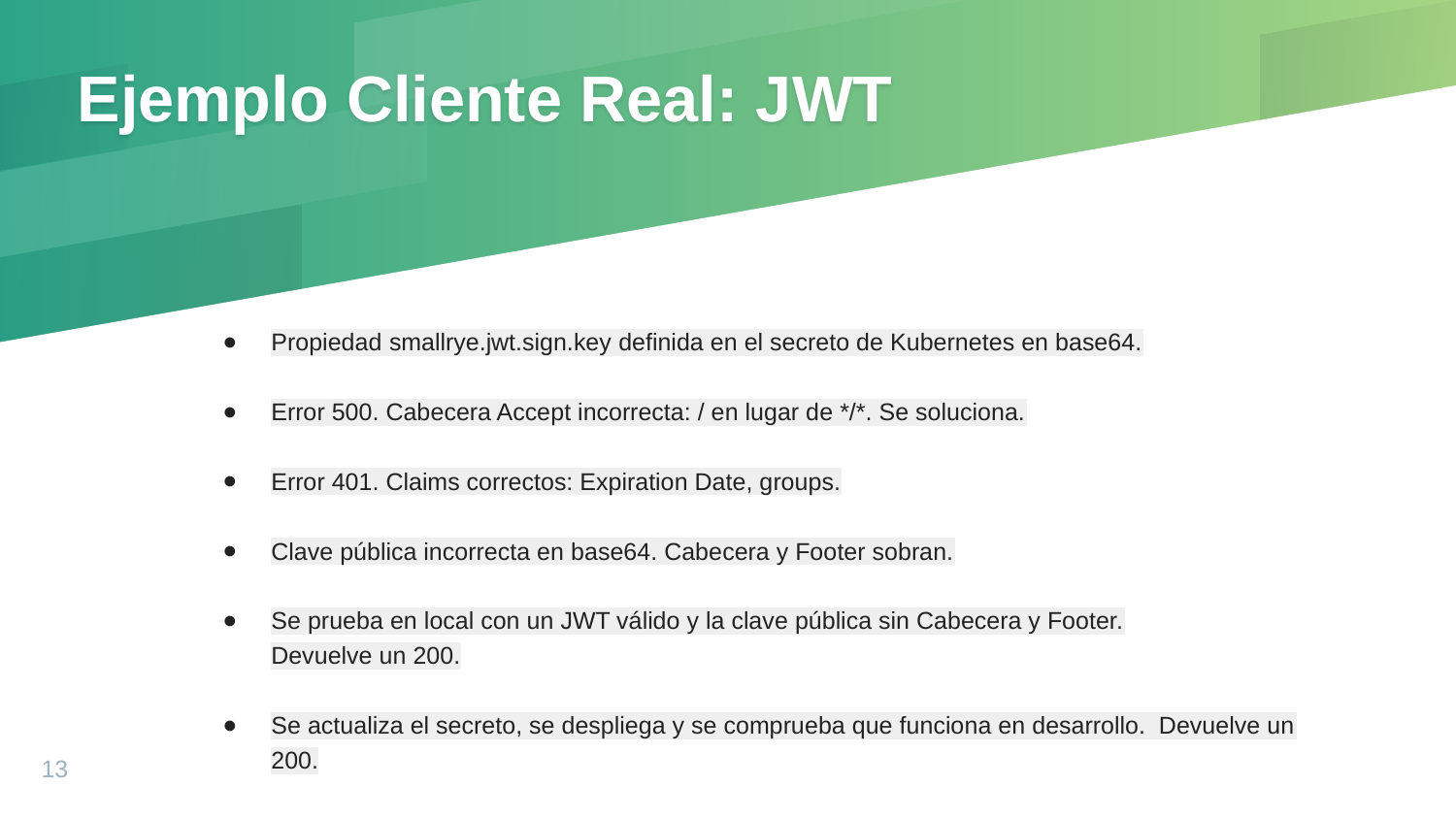

# Ejemplo Cliente Real: JWT
Propiedad smallrye.jwt.sign.key definida en el secreto de Kubernetes en base64.

Error 500. Cabecera Accept incorrecta: / en lugar de */*. Se soluciona.

Error 401. Claims correctos: Expiration Date, groups.

Clave pública incorrecta en base64. Cabecera y Footer sobran.

Se prueba en local con un JWT válido y la clave pública sin Cabecera y Footer.
Devuelve un 200.

Se actualiza el secreto, se despliega y se comprueba que funciona en desarrollo.  Devuelve un 200.

13